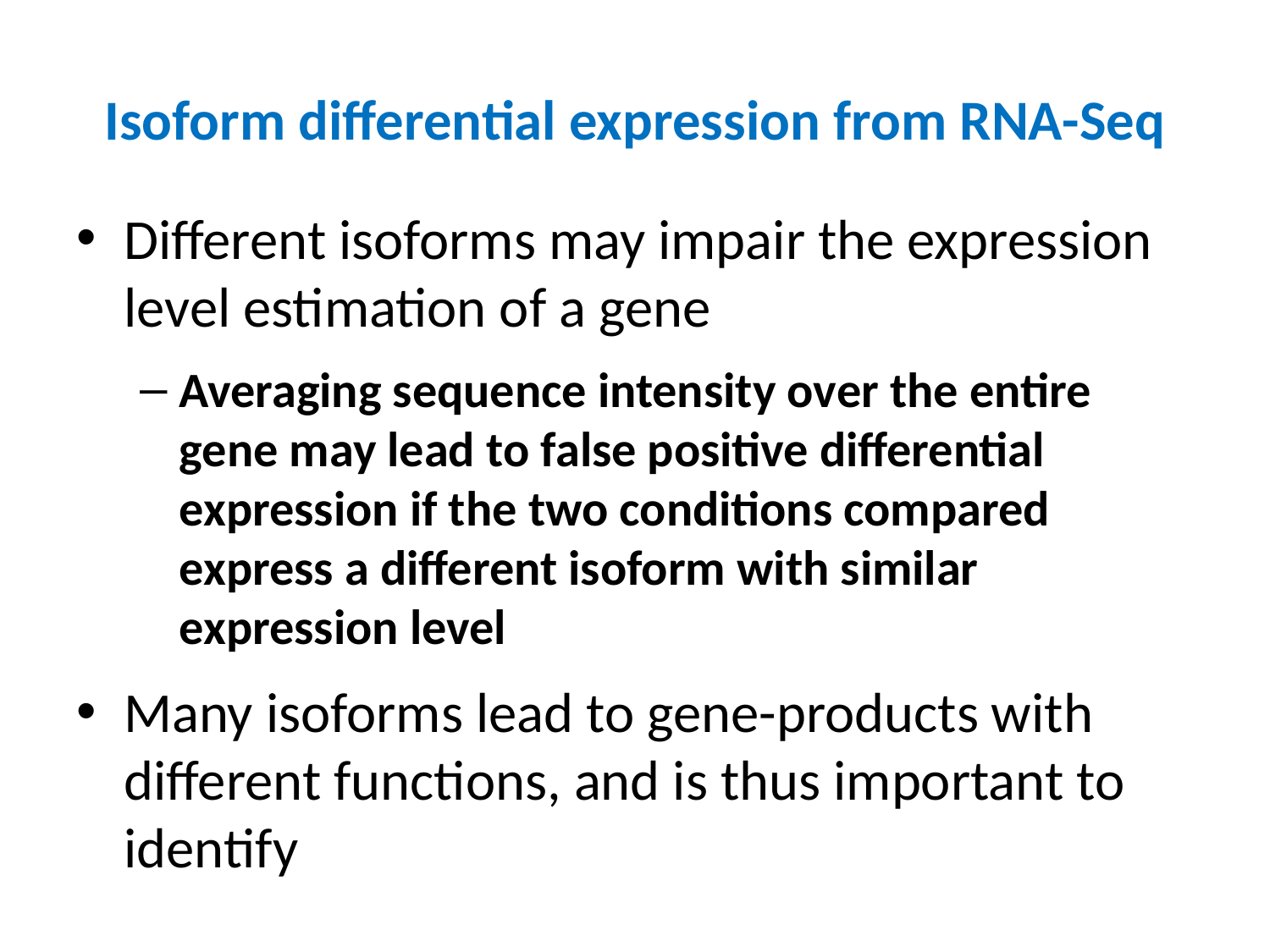

# Isoform differential expression from RNA-Seq
Different isoforms may impair the expression level estimation of a gene
Averaging sequence intensity over the entire gene may lead to false positive differential expression if the two conditions compared express a different isoform with similar expression level
Many isoforms lead to gene-products with different functions, and is thus important to identify